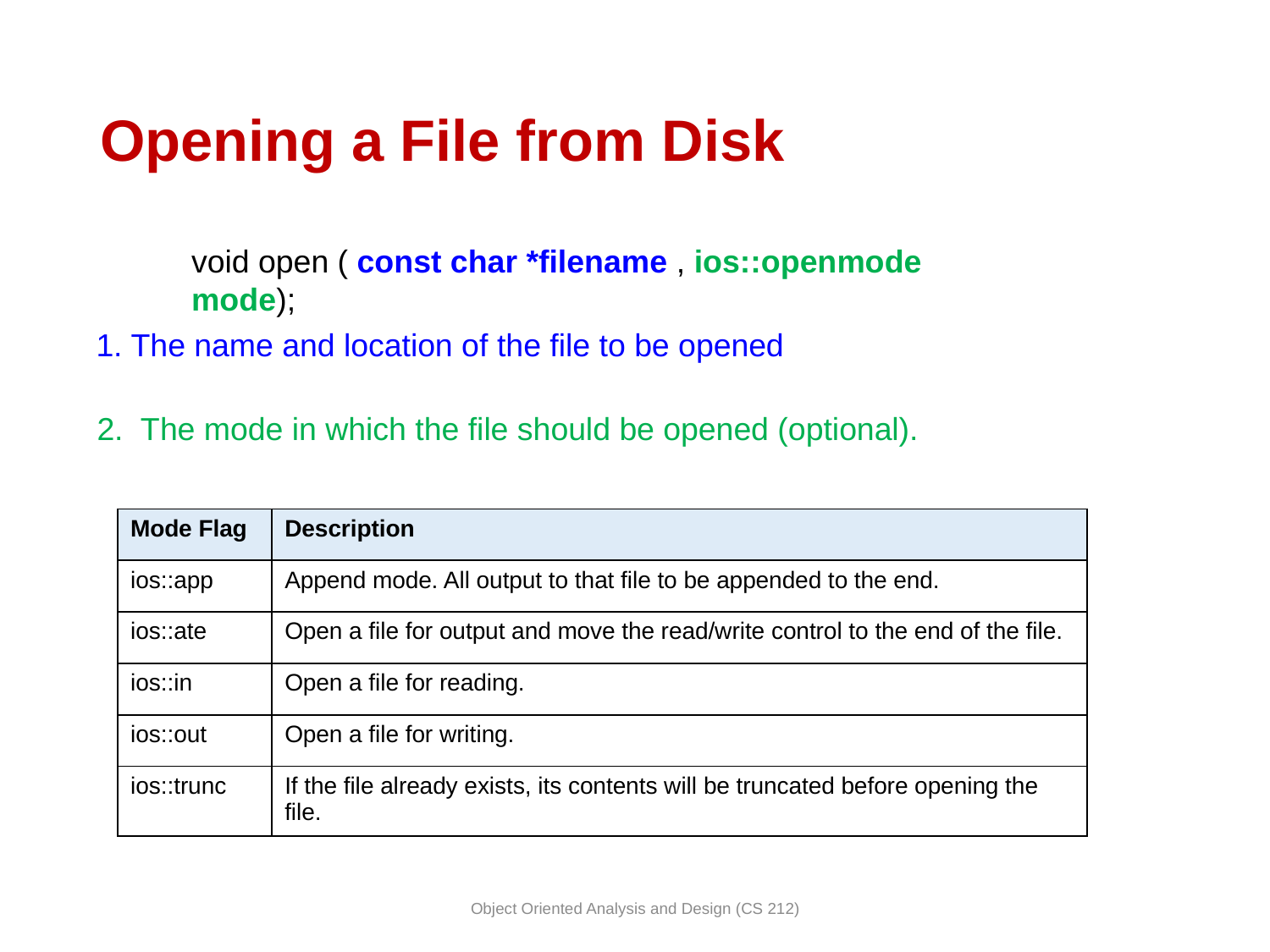

# Opening a File from Disk
void open ( const char *filename , ios::openmode mode);
1. The name and location of the file to be opened
2.  The mode in which the file should be opened (optional).
| Mode Flag | Description |
| --- | --- |
| ios::app | Append mode. All output to that file to be appended to the end. |
| ios::ate | Open a file for output and move the read/write control to the end of the file. |
| ios::in | Open a file for reading. |
| ios::out | Open a file for writing. |
| ios::trunc | If the file already exists, its contents will be truncated before opening the file. |
Object Oriented Analysis and Design (CS 212)